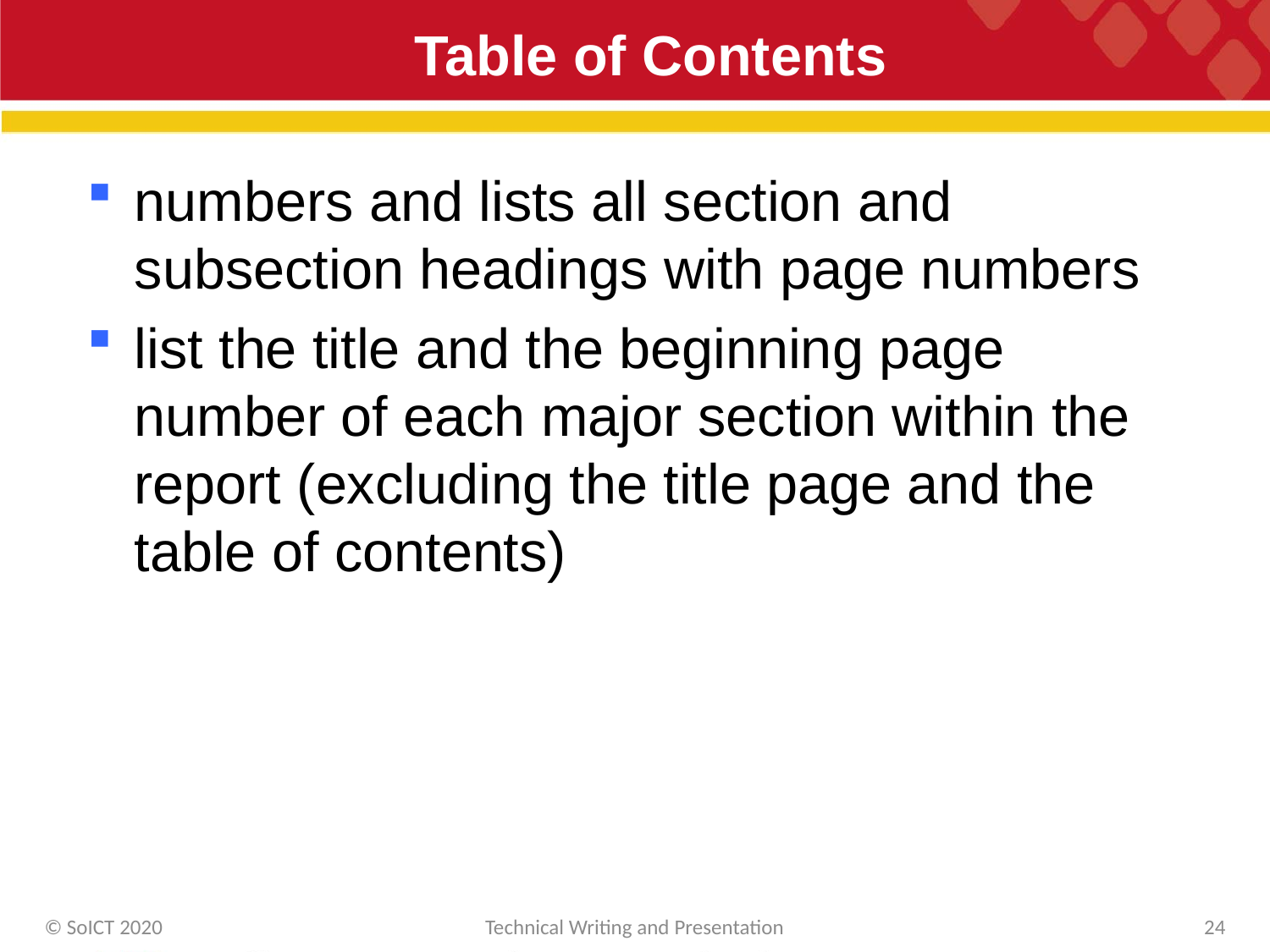

# Table of Contents
numbers and lists all section and subsection headings with page numbers
list the title and the beginning page number of each major section within the report (excluding the title page and the table of contents)

© SoICT 2020
Technical Writing and Presentation
24